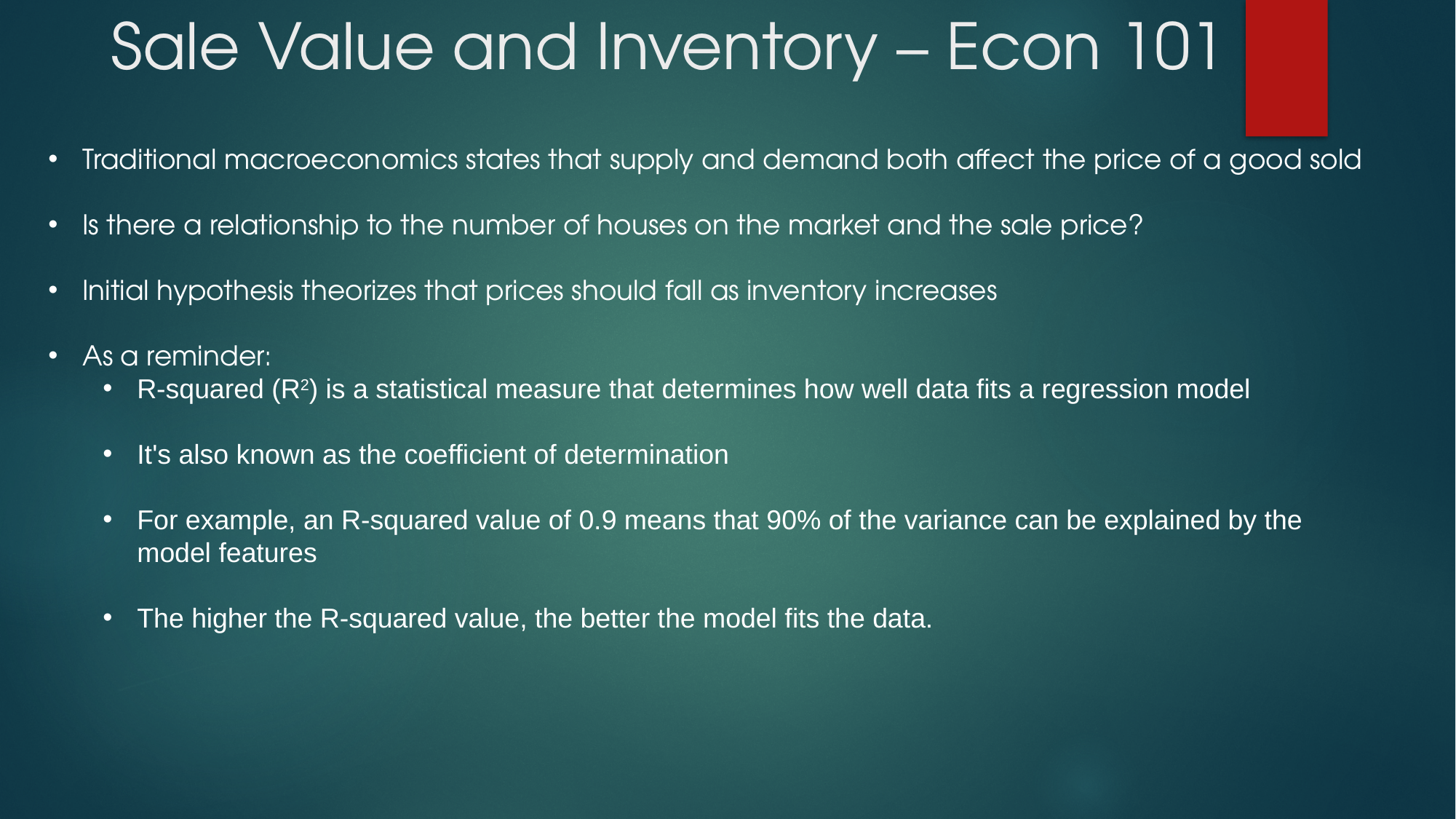

# Sale Value and Inventory – Econ 101
Traditional macroeconomics states that supply and demand both affect the price of a good sold

Is there a relationship to the number of houses on the market and the sale price?

Initial hypothesis theorizes that prices should fall as inventory increases

As a reminder:
R-squared (R2) is a statistical measure that determines how well data fits a regression model

It's also known as the coefficient of determination

For example, an R-squared value of 0.9 means that 90% of the variance can be explained by the model features

The higher the R-squared value, the better the model fits the data.